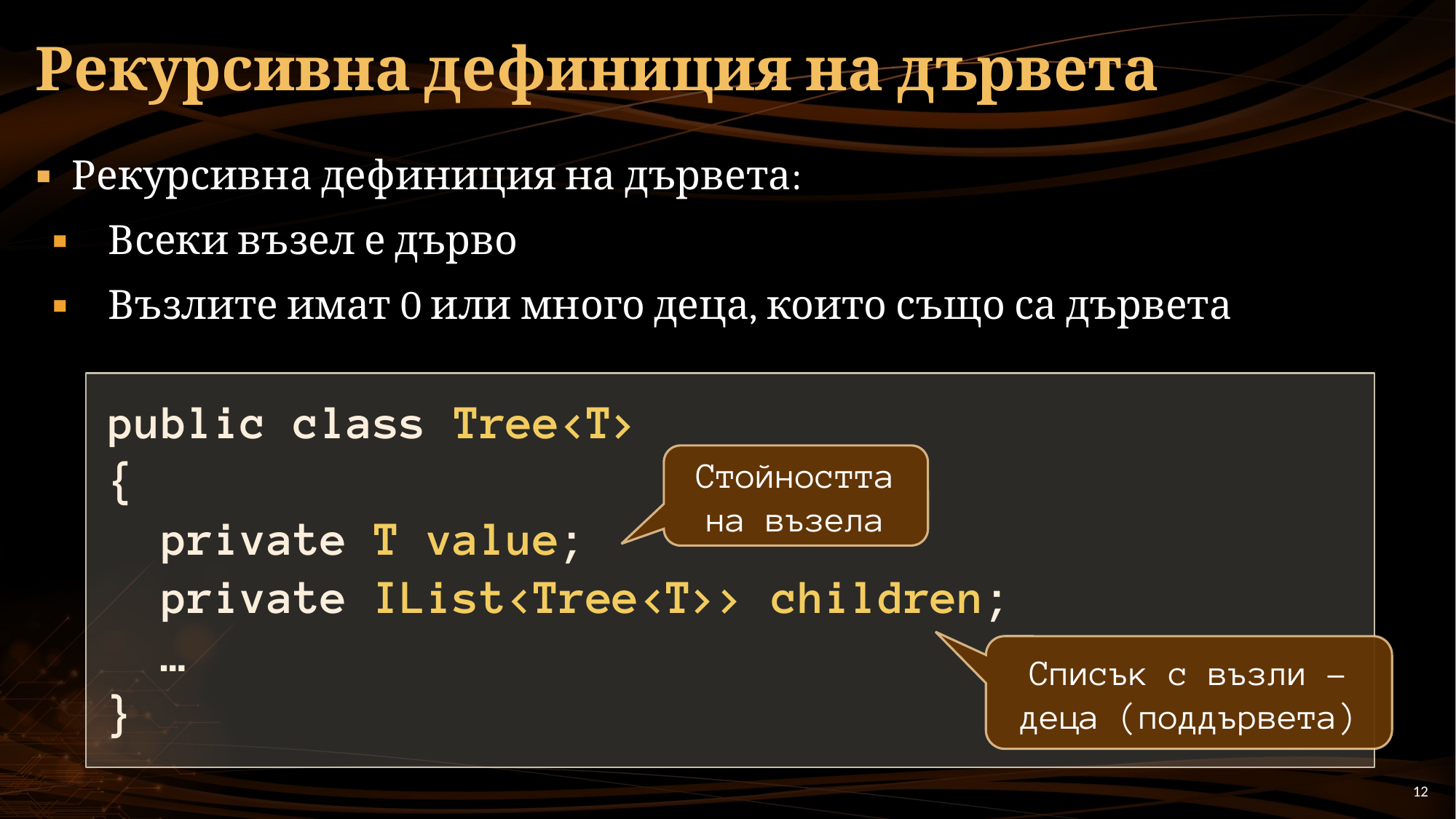

# Рекурсивна дефиниция на дървета
Рекурсивна дефиниция на дървета:
Всеки възел е дърво
Възлите имат 0 или много деца, които също са дървета
public class Tree<T>
{
  private T value;
  private IList<Tree<T>> children;
  …
}
Стойността на възела
Списък с възли - деца (поддървета)
12